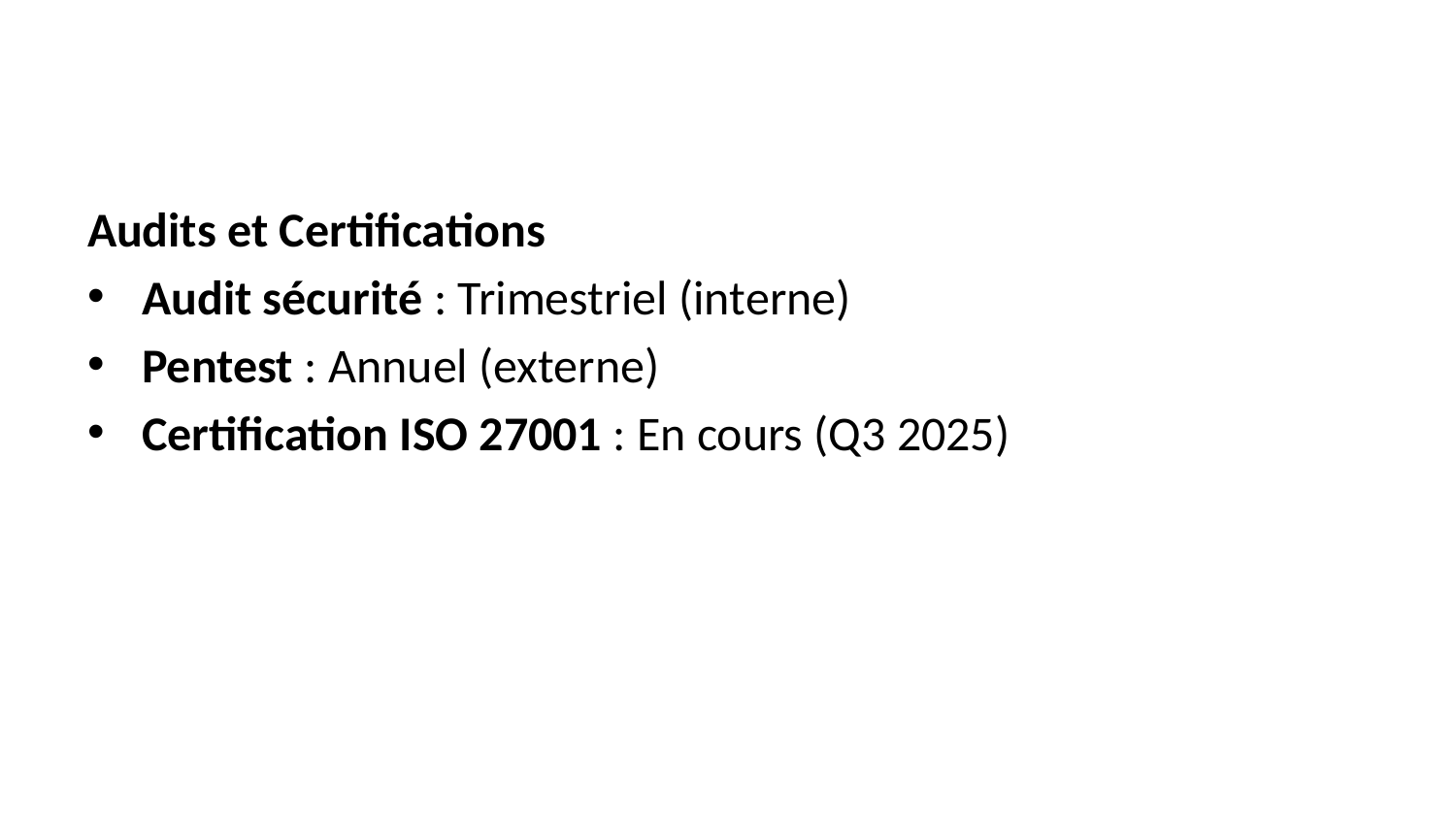

Audits et Certifications
Audit sécurité : Trimestriel (interne)
Pentest : Annuel (externe)
Certification ISO 27001 : En cours (Q3 2025)